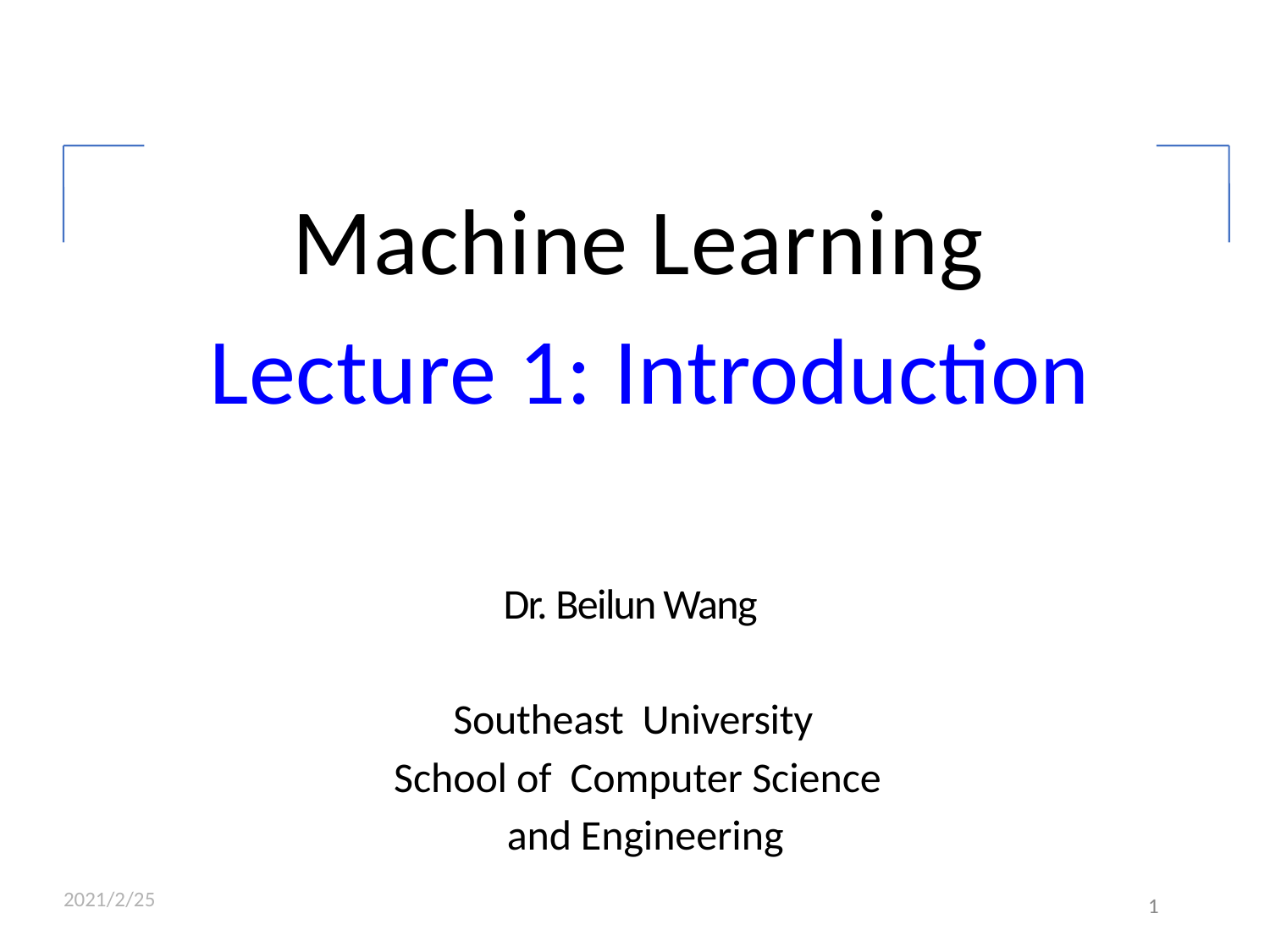

# Machine Learning
Lecture 1: Introduction
Dr. Beilun Wang

         Southeast  University
               School of  Computer Science
                           and Engineering
2021/2/25
Beilun Wang
1